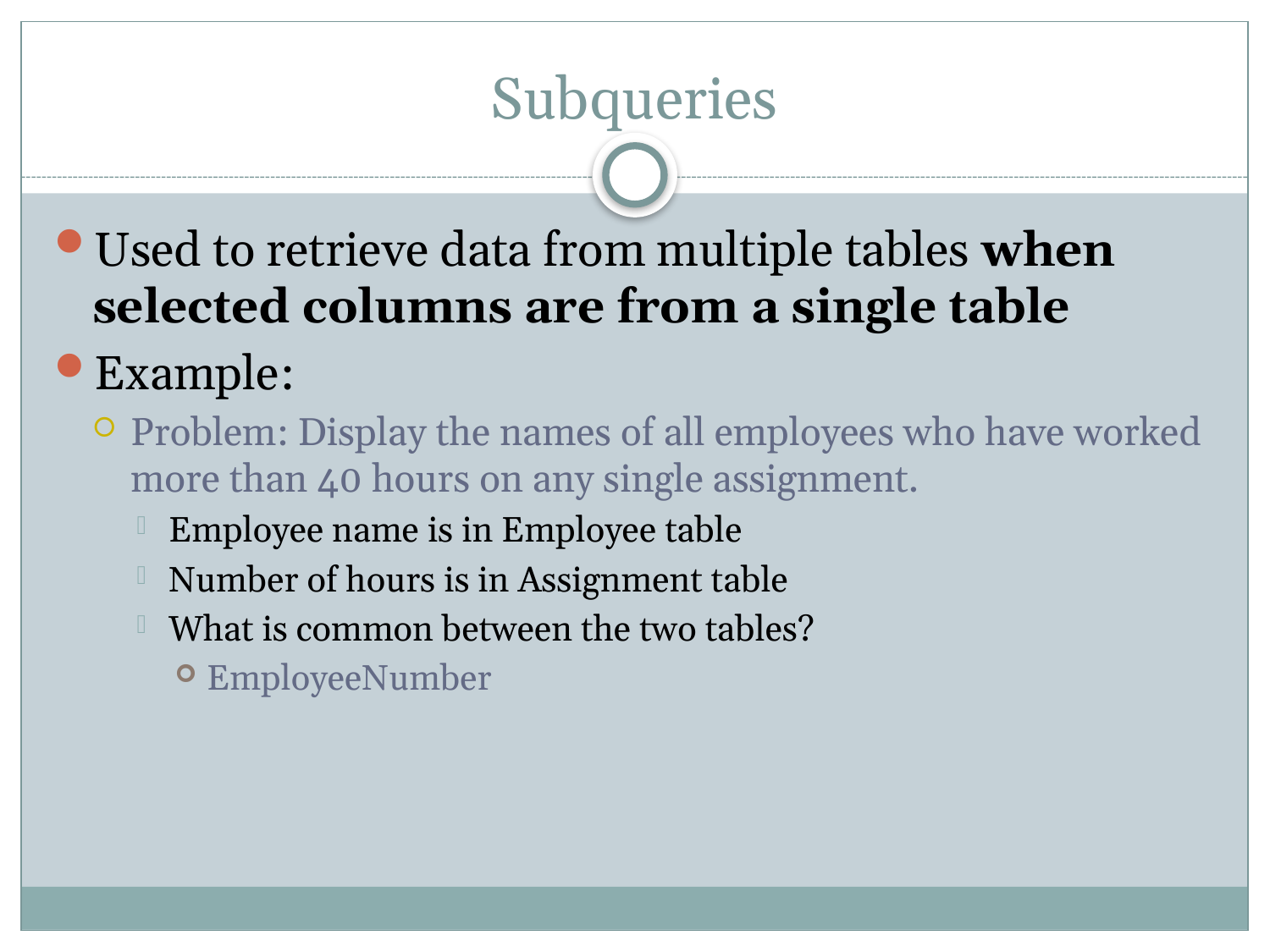

# Subqueries
Used to retrieve data from multiple tables when selected columns are from a single table
Example:
Problem: Display the names of all employees who have worked more than 40 hours on any single assignment.
Employee name is in Employee table
Number of hours is in Assignment table
What is common between the two tables?
EmployeeNumber